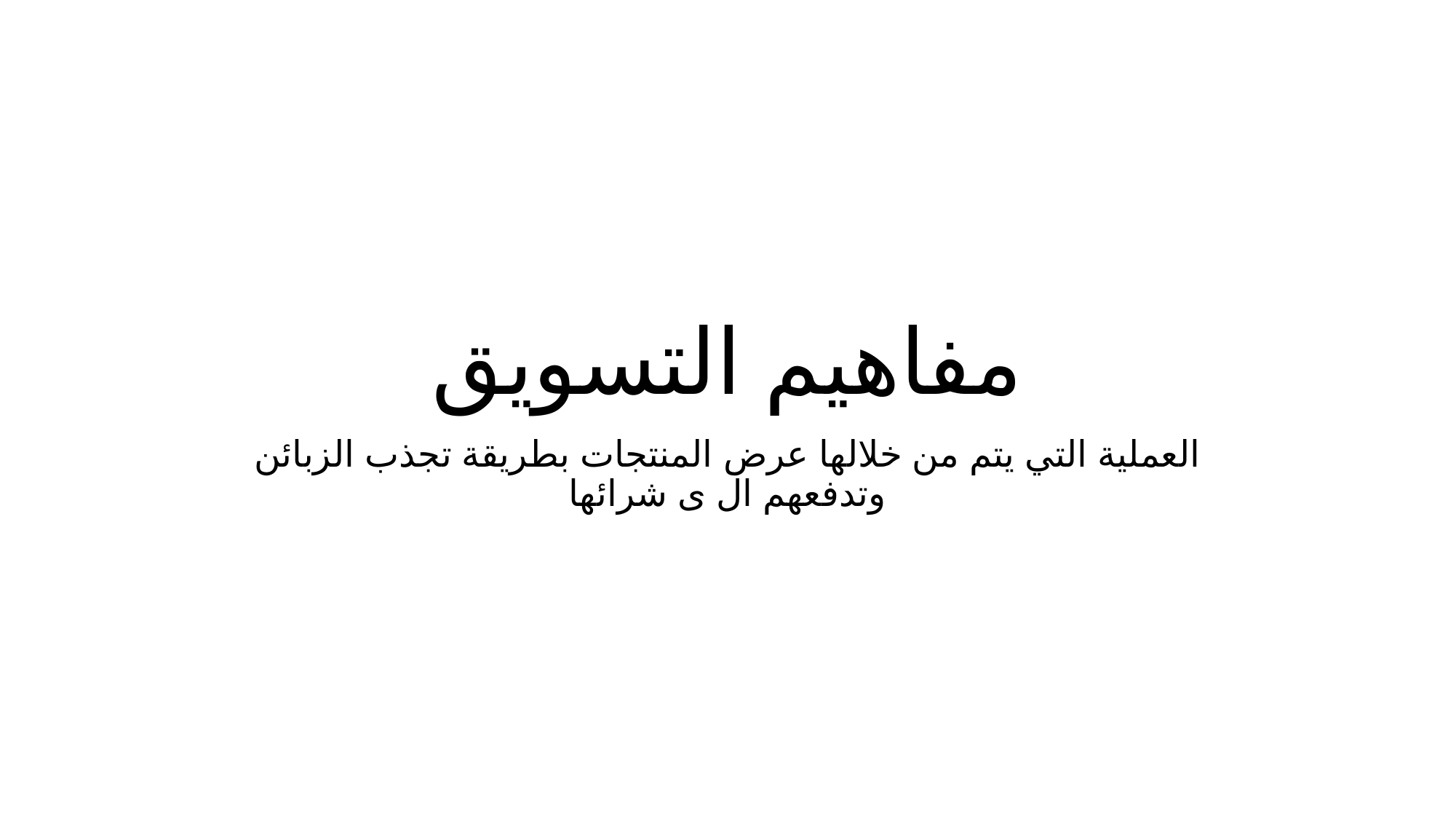

# مفاهيم التسويق
العملية التي يتم من خلالها عرض المنتجات بطريقة تجذب الزبائن وتدفعهم ال ى شرائها